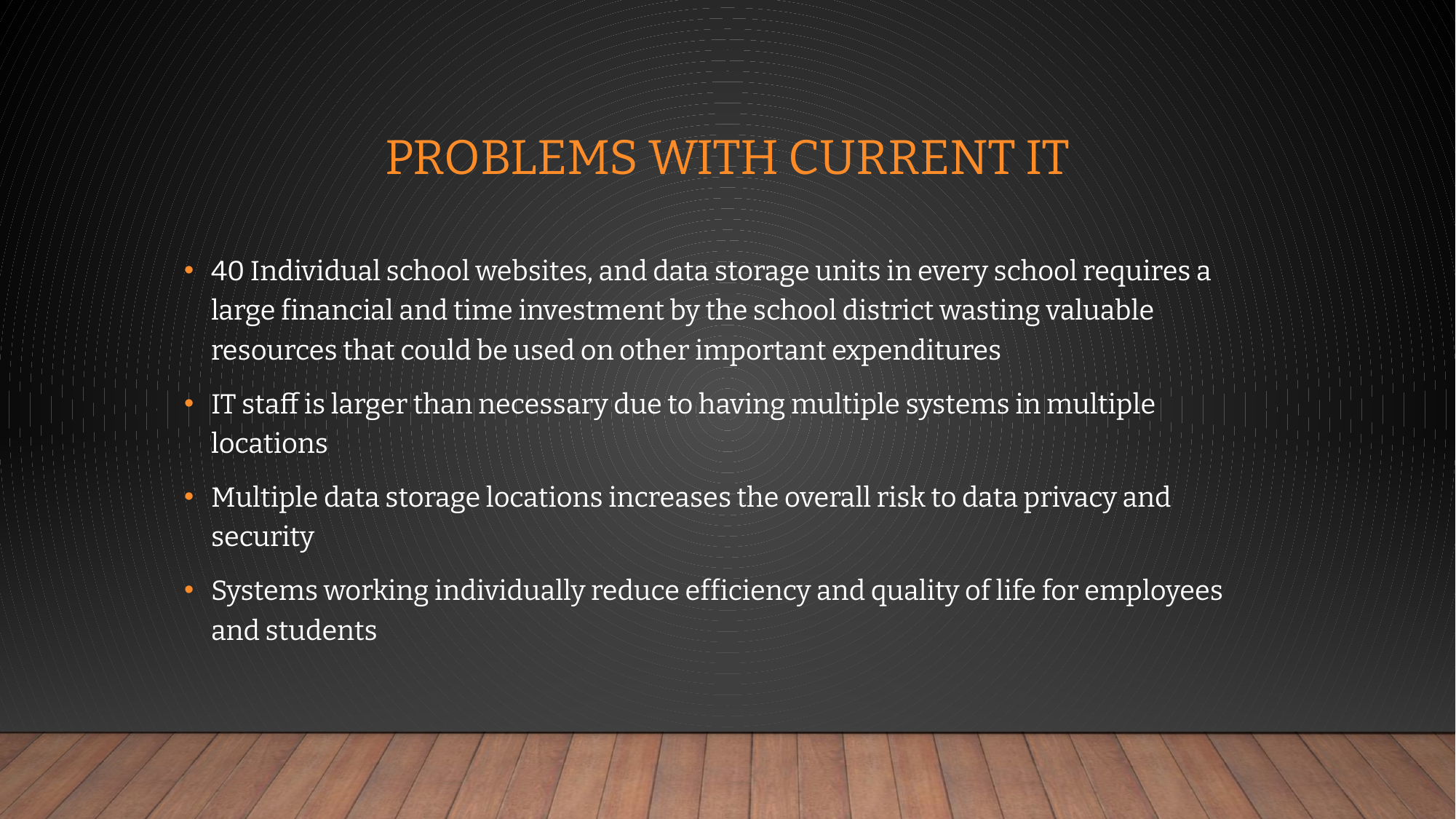

# Problems with Current IT
40 Individual school websites, and data storage units in every school requires a large financial and time investment by the school district wasting valuable resources that could be used on other important expenditures
IT staff is larger than necessary due to having multiple systems in multiple locations
Multiple data storage locations increases the overall risk to data privacy and security
Systems working individually reduce efficiency and quality of life for employees and students